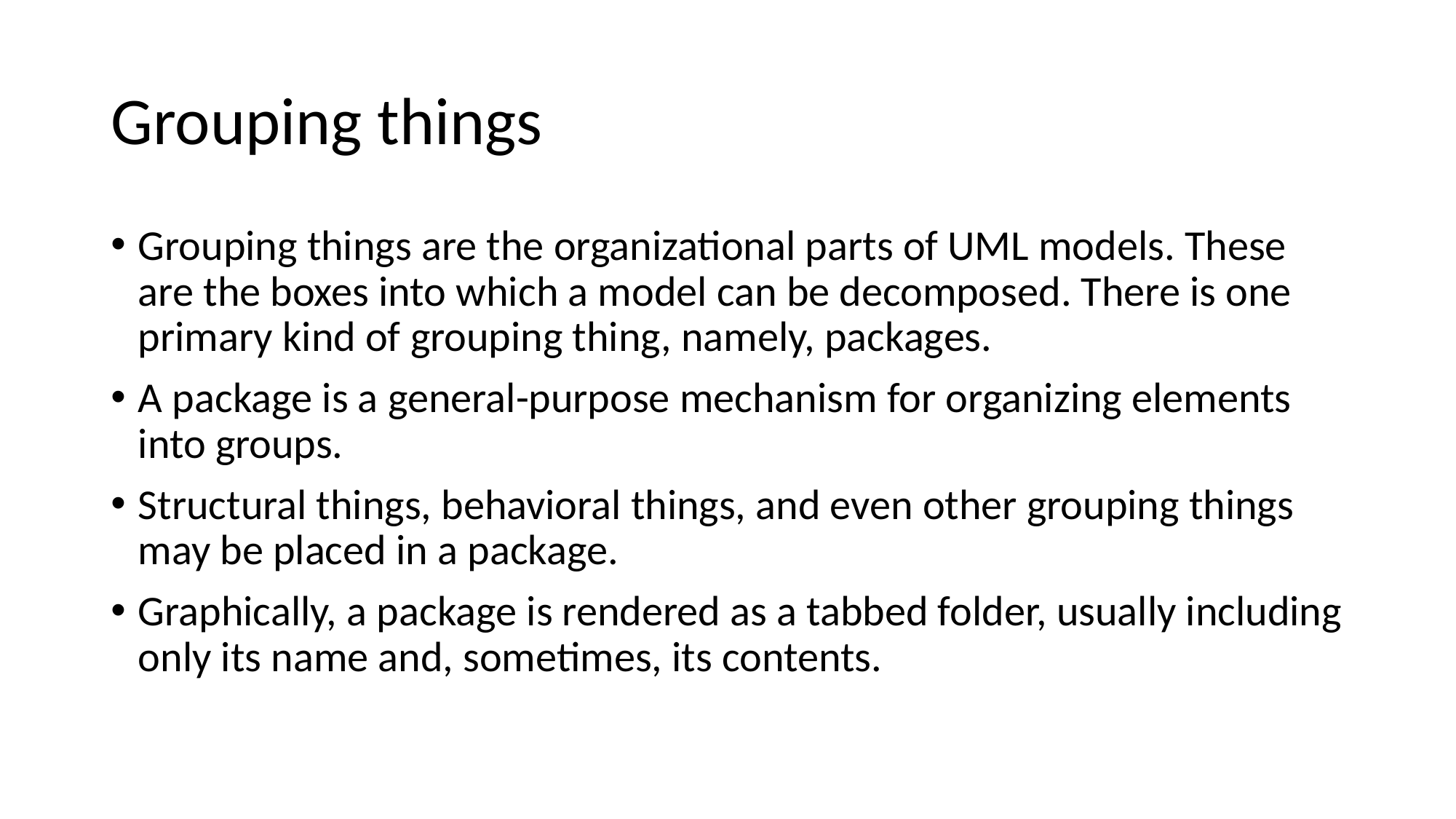

# Grouping things
Grouping things are the organizational parts of UML models. These are the boxes into which a model can be decomposed. There is one primary kind of grouping thing, namely, packages.
A package is a general-purpose mechanism for organizing elements into groups.
Structural things, behavioral things, and even other grouping things may be placed in a package.
Graphically, a package is rendered as a tabbed folder, usually including only its name and, sometimes, its contents.